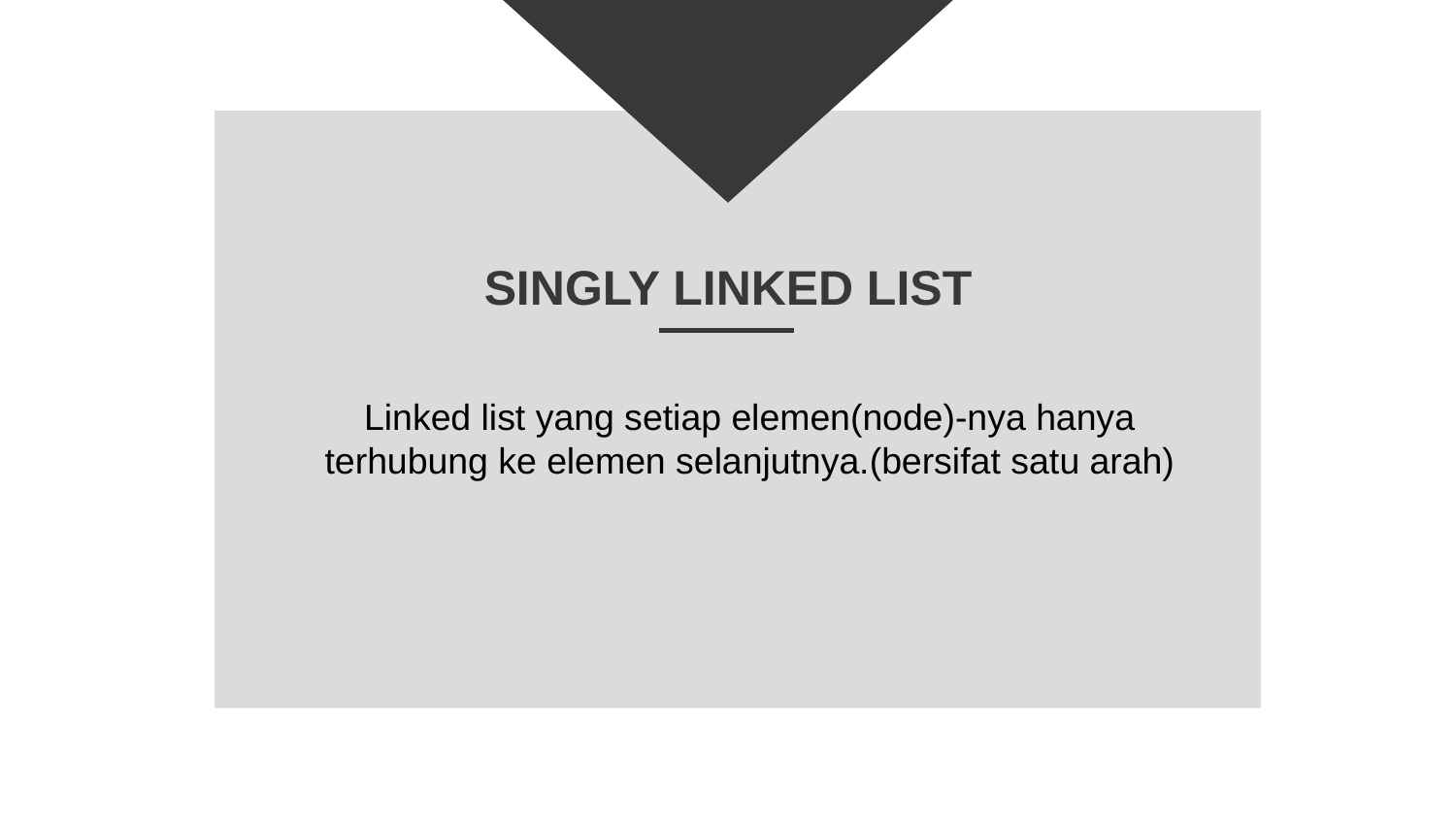

# SINGLY LINKED LIST
Linked list yang setiap elemen(node)-nya hanya terhubung ke elemen selanjutnya.(bersifat satu arah)